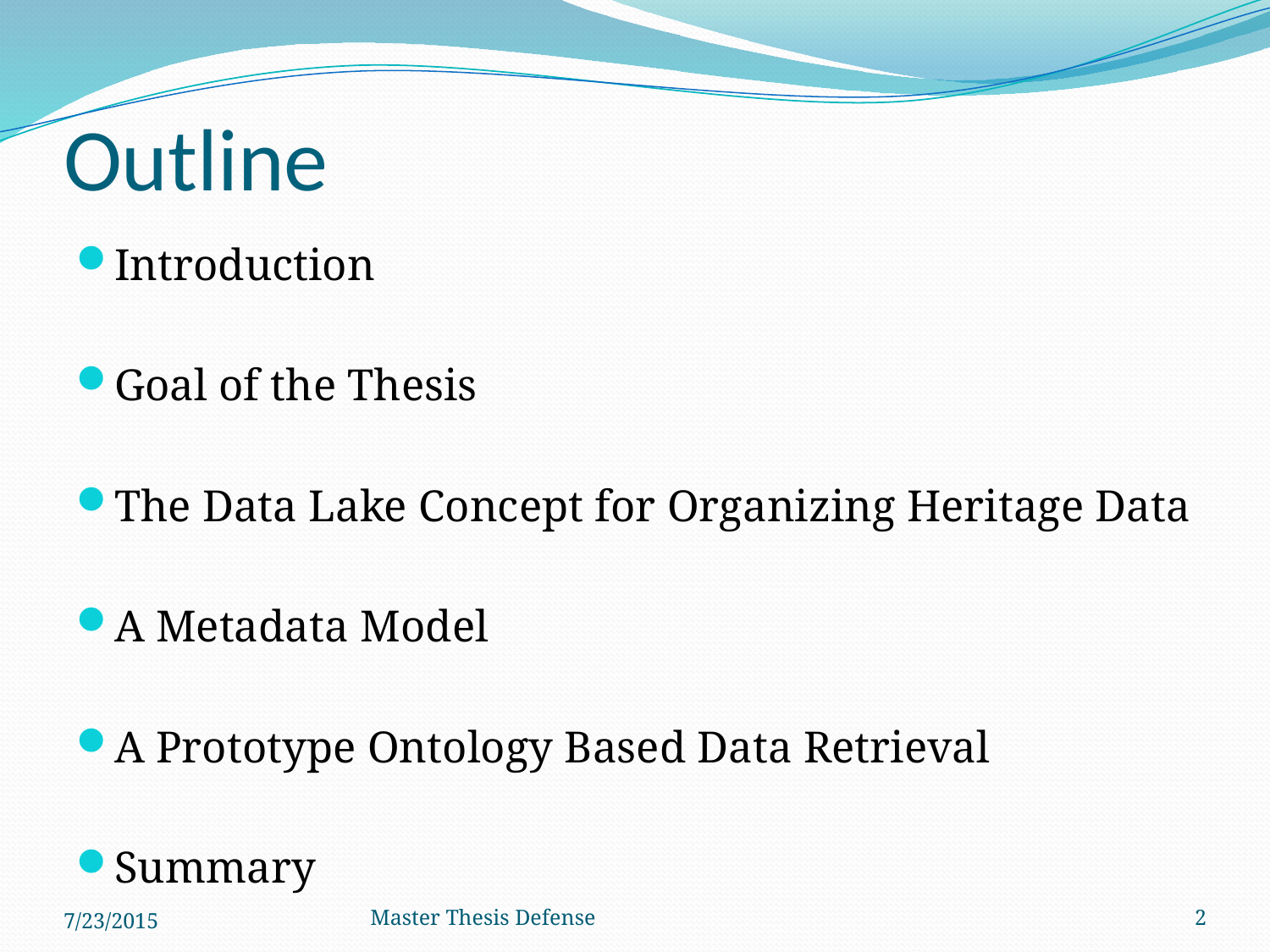

# Outline
Introduction

Goal of the Thesis

The Data Lake Concept for Organizing Heritage Data

A Metadata Model

A Prototype Ontology Based Data Retrieval

Summary

7/23/2015
Master Thesis Defense
2